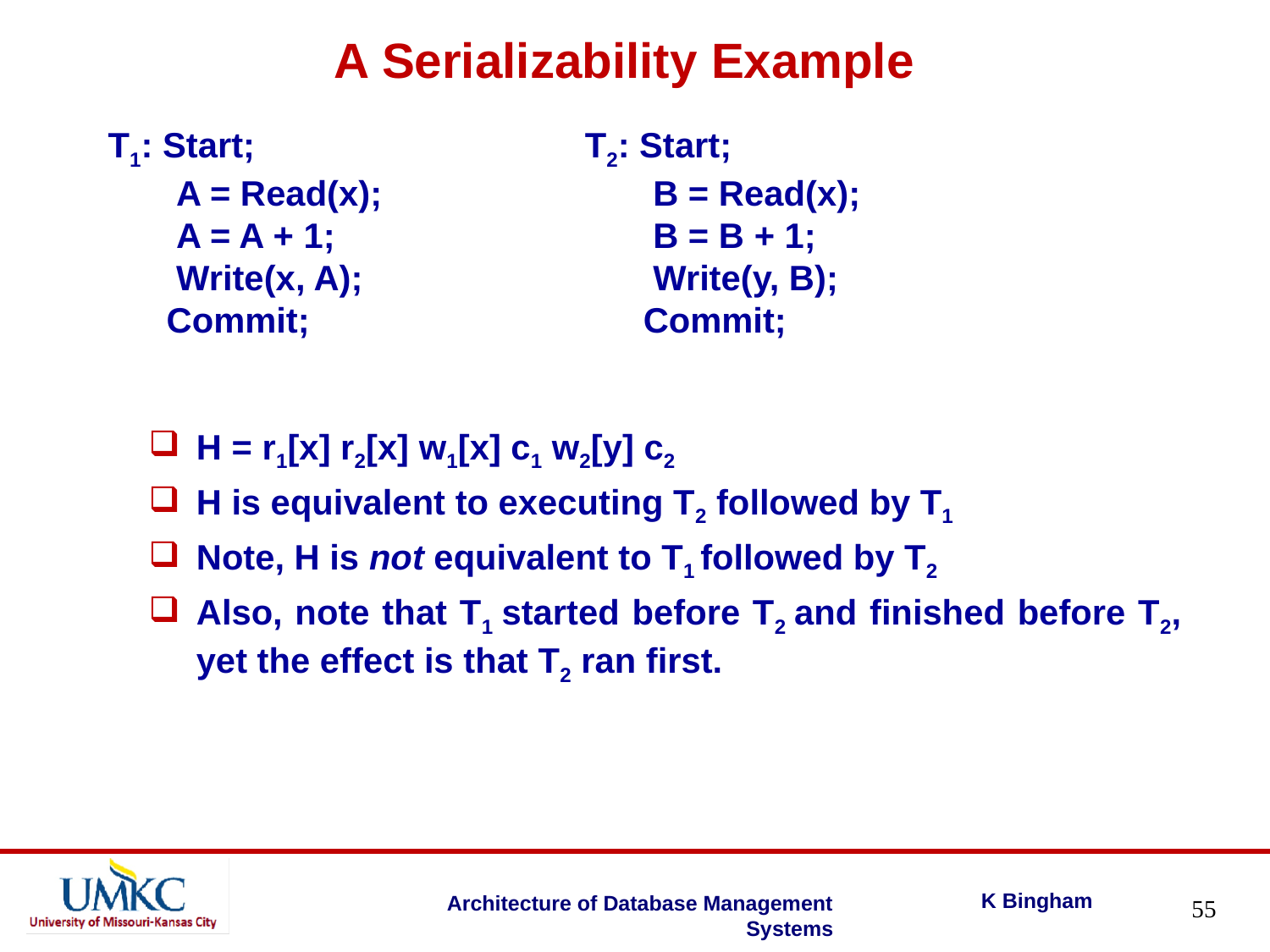

A Serializability Example
T1: Start;
       A = Read(x);
       A = A + 1;
       Write(x, A);
      Commit;
T2: Start;
       B = Read(x);
       B = B + 1;
       Write(y, B);
      Commit;
H = r1[x] r2[x] w1[x] c1 w2[y] c2
H is equivalent to executing T2 followed by T1
Note, H is not equivalent to T1 followed by T2
Also, note that T1 started before T2 and finished before T2, yet the effect is that T2 ran first.
55